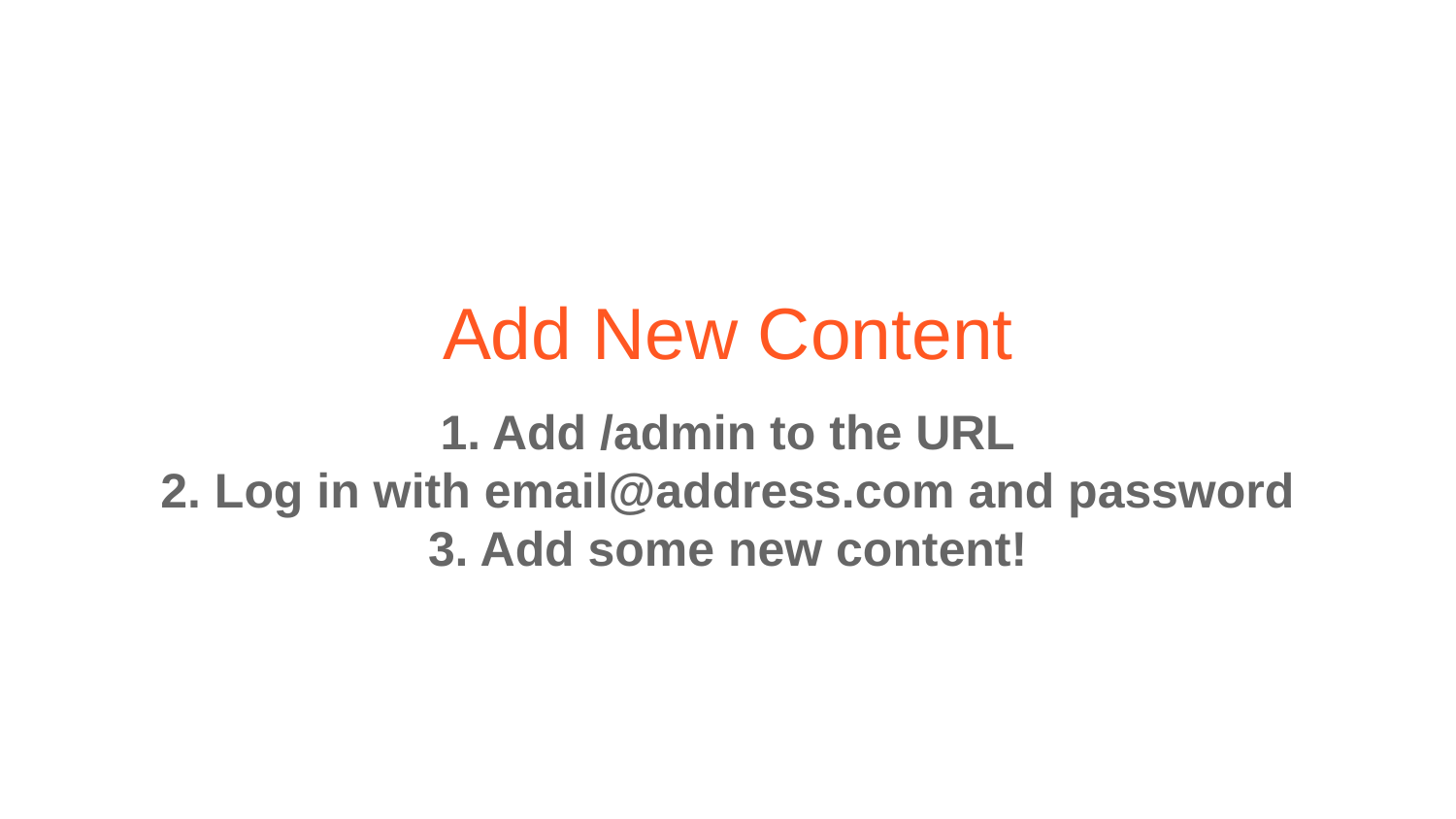

# Add New Content
1. Add /admin to the URL
2. Log in with email@address.com and password
3. Add some new content!